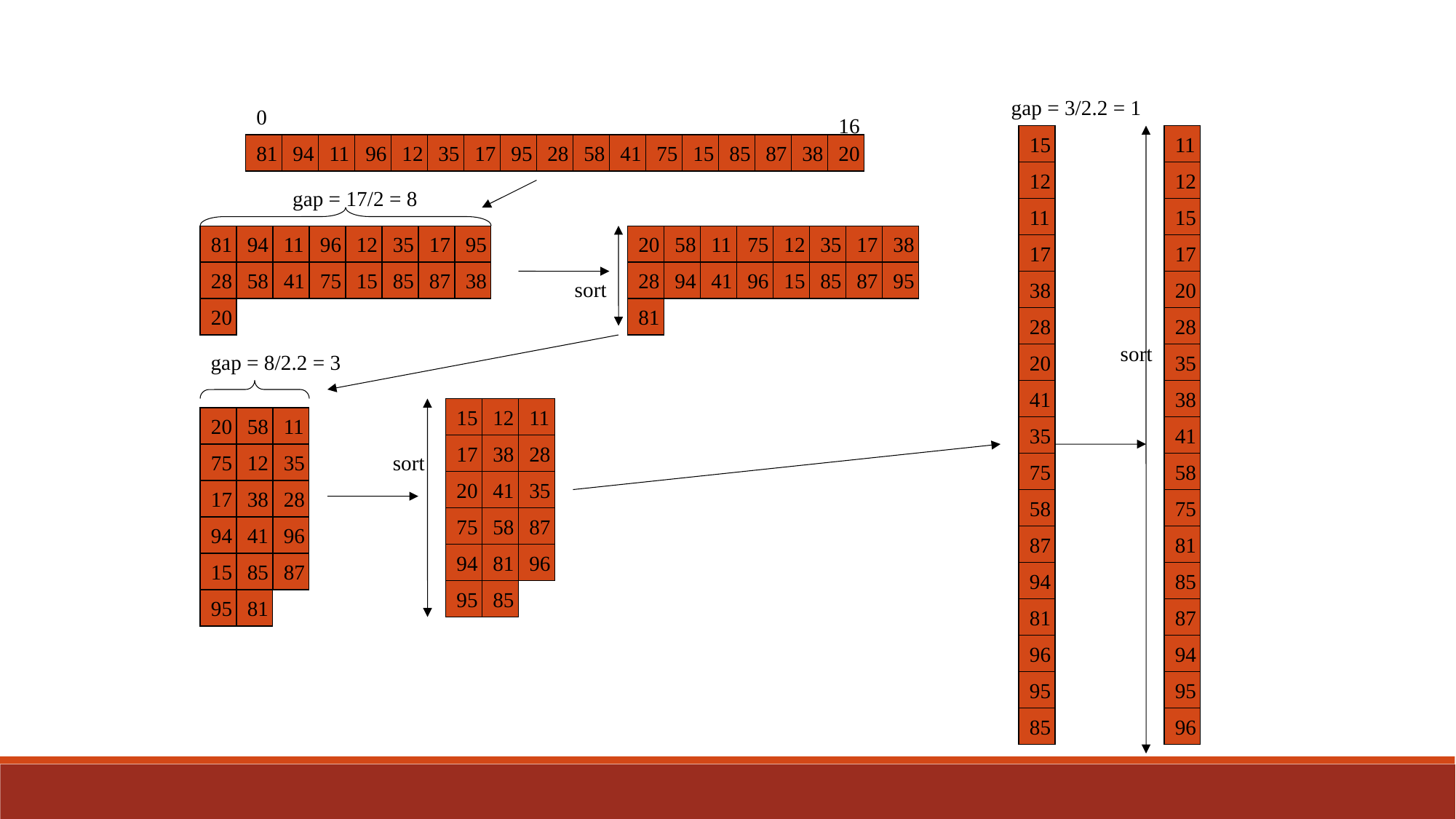

gap = 3/2.2 = 1
0
16
15

11
81
94
11
96
12
35
17
95
28
58
41
75
15
85
87
38
20
12
12
gap = 17/2 = 8

11
15
81
94
11
96
12
35
17
95

20
58
11
75
12
35
17
38
17
17
28
58
41
75
15
85
87
38
28
94
41
96
15
85
87
95

sort
38
20
20
81
28
28

sort
gap = 8/2.2 = 3
20
35
41
38

15
12
11
20
58
11
35
41
17
38
28
75
12
35
sort

75
58
20
41
35
17
38
28
58
75

75
58
87
94
41
96
87
81
94
81
96
15
85
87
94
85
95
85
95
81
81
87
96
94
95
95
85
96